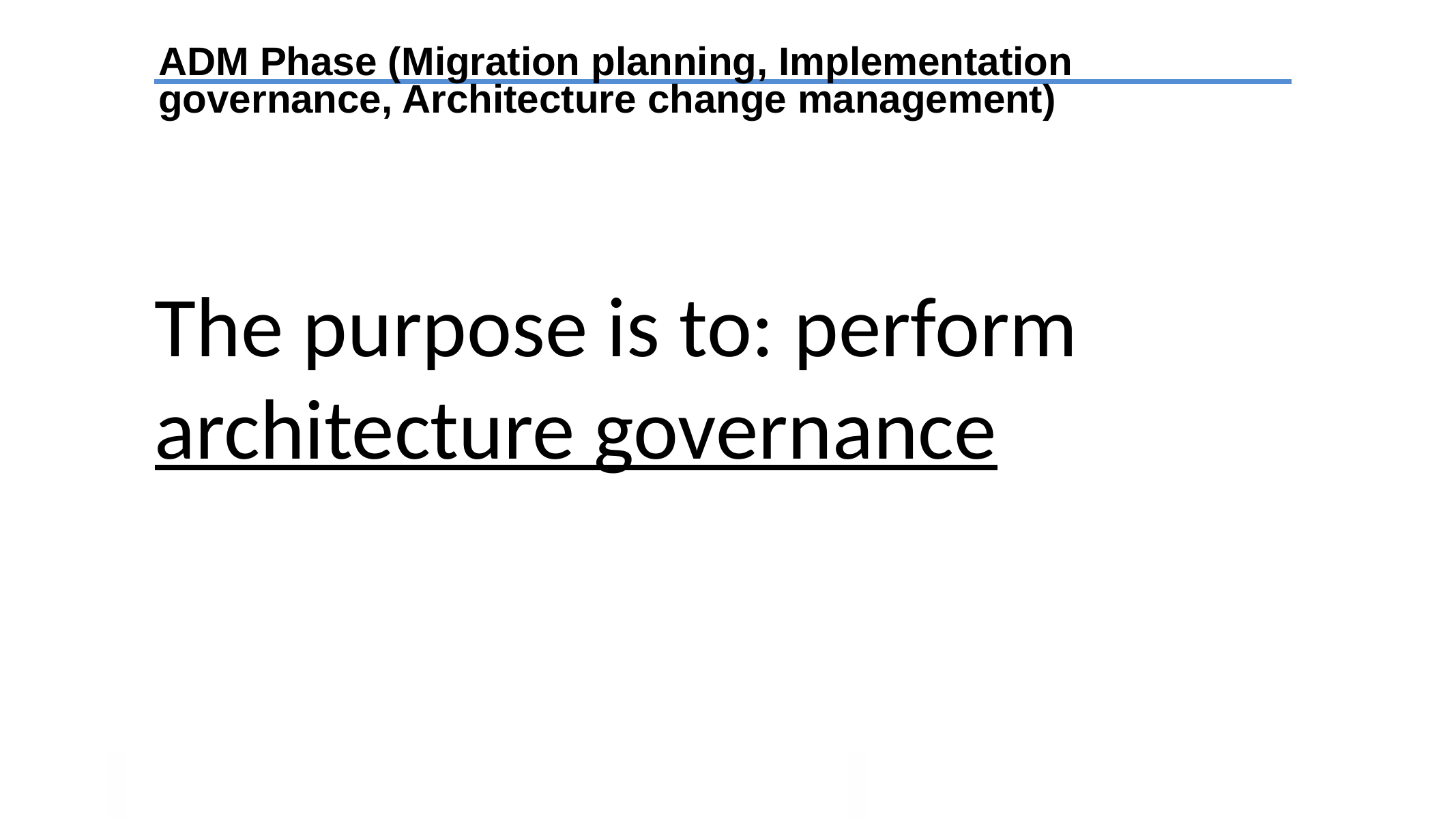

ADM Phase (Migration planning, Implementation governance, Architecture change management)

The purpose is to: perform architecture governance
TEXT
TEXT